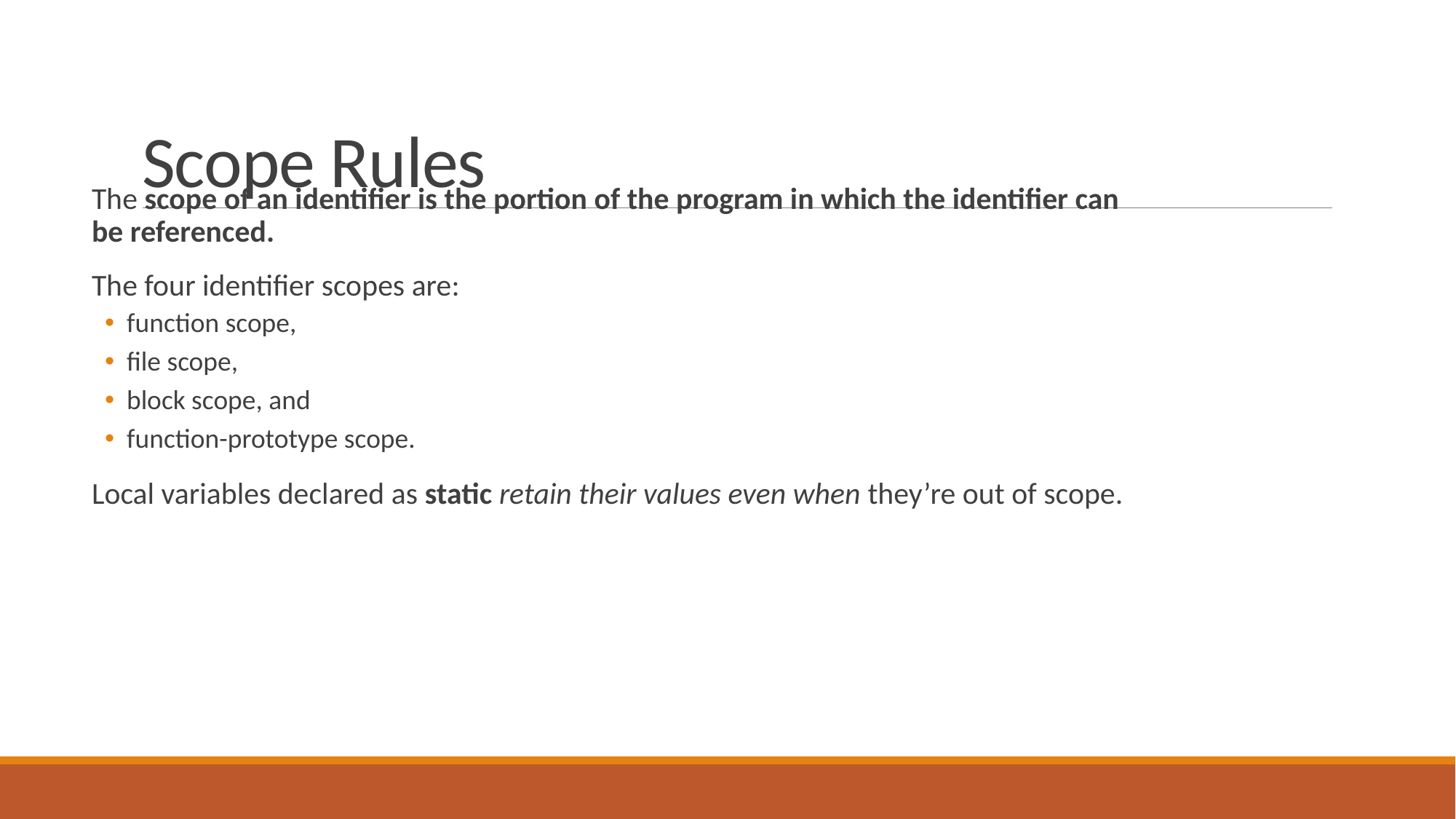

# Scope Rules
The scope of an identifier is the portion of the program in which the identifier can be referenced.
The four identifier scopes are:
function scope,
file scope,
block scope, and
function-prototype scope.
Local variables declared as static retain their values even when they’re out of scope.